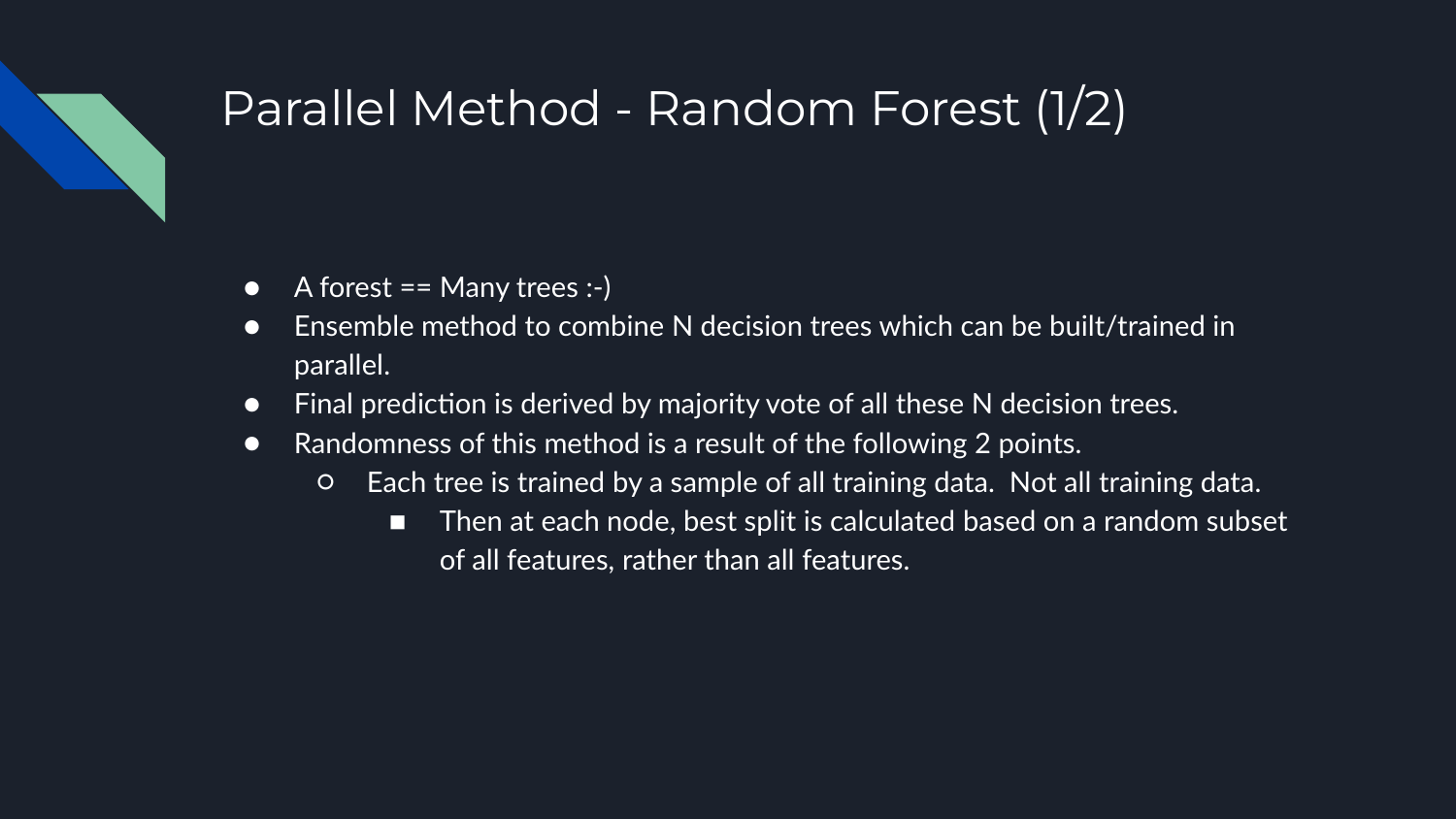

# Parallel Method - Random Forest (1/2)
A forest == Many trees :-)
Ensemble method to combine N decision trees which can be built/trained in parallel.
Final prediction is derived by majority vote of all these N decision trees.
Randomness of this method is a result of the following 2 points.
Each tree is trained by a sample of all training data.  Not all training data.
Then at each node, best split is calculated based on a random subset of all features, rather than all features.